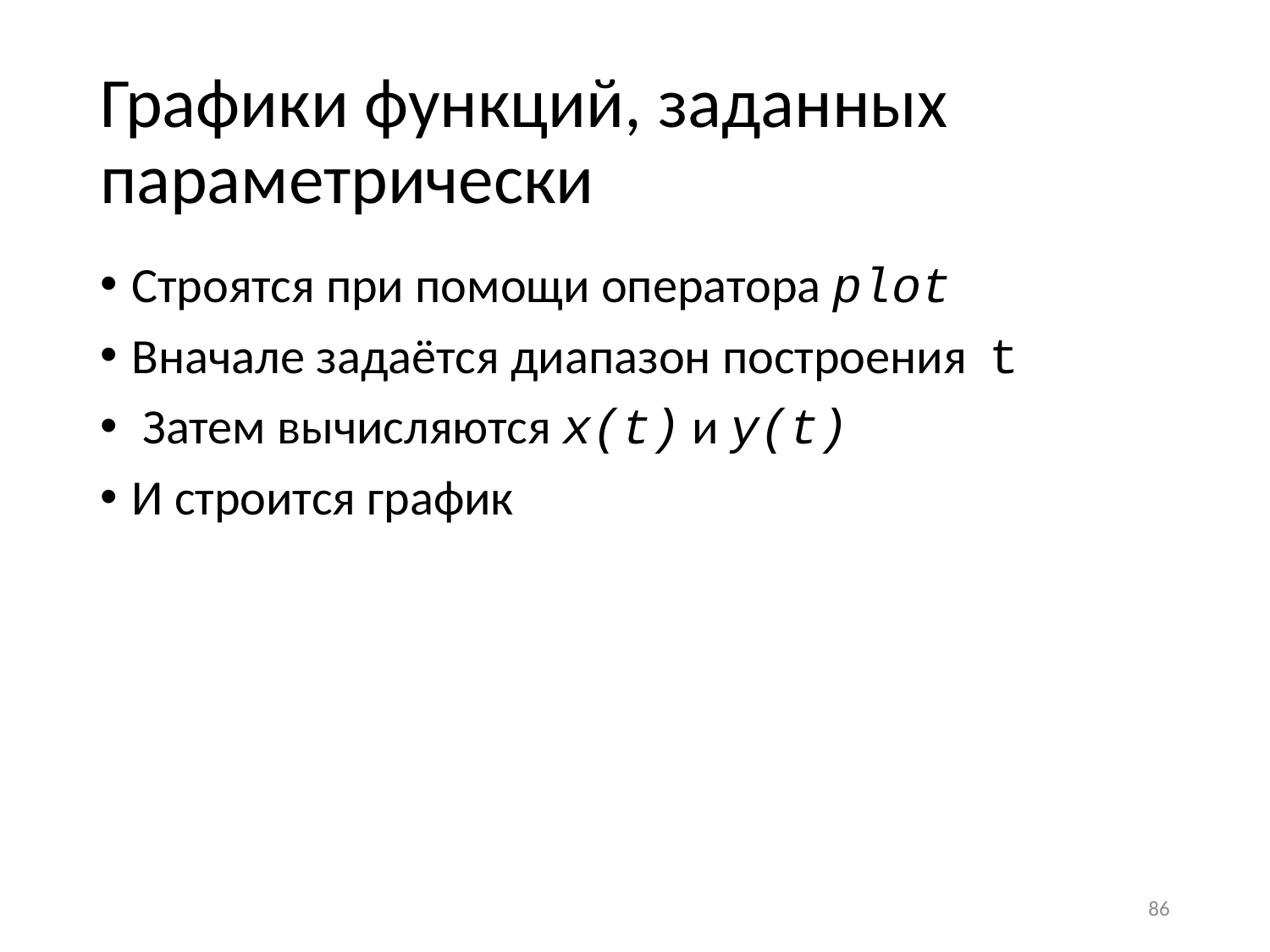

# Графики функций, заданных параметрически
Строятся при помощи оператора plot
Вначале задаётся диапазон построения  t
 Затем вычисляются x(t) и y(t)
И строится график
86